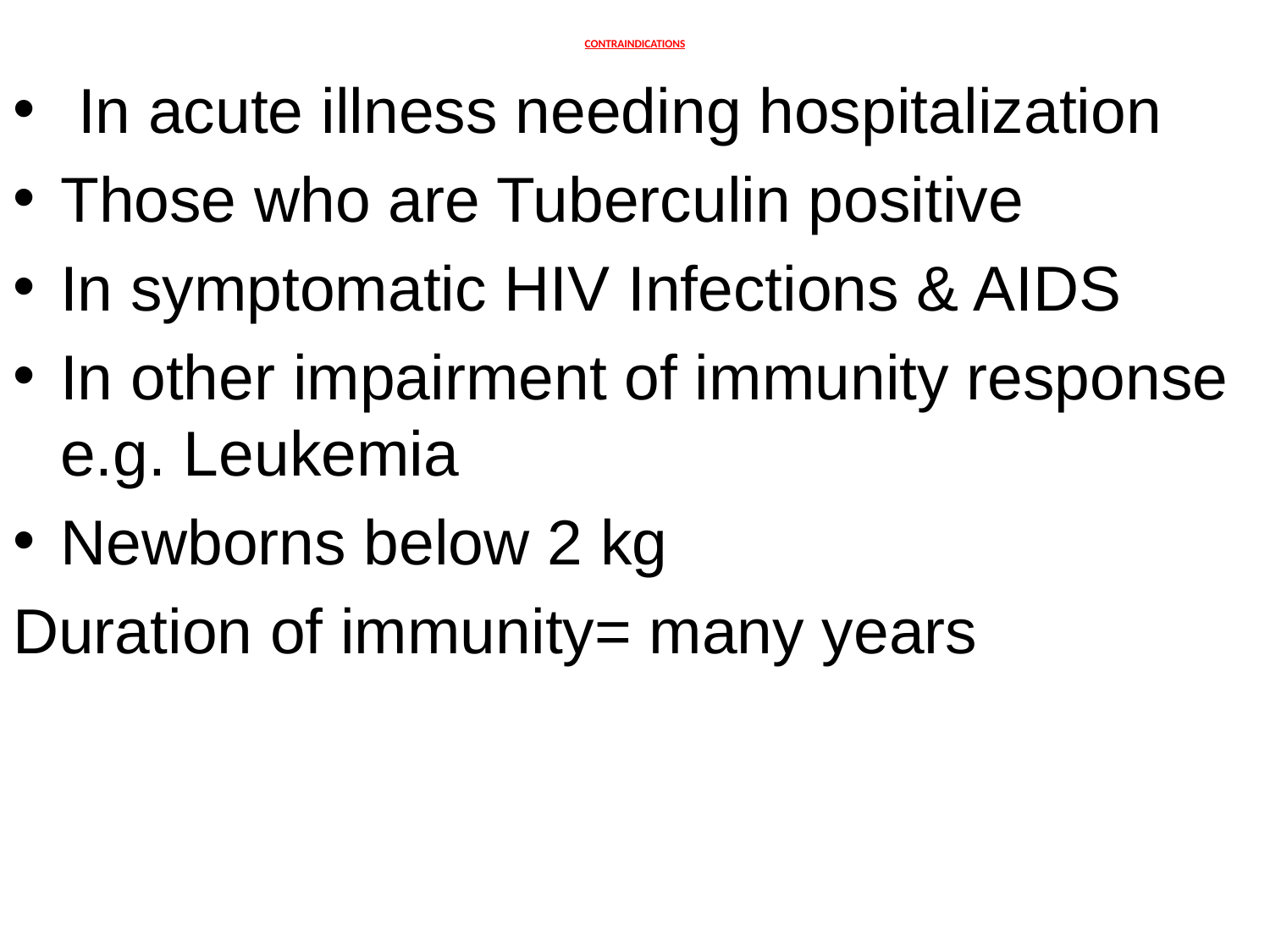

# CONTRAINDICATIONS
 In acute illness needing hospitalization
Those who are Tuberculin positive
In symptomatic HIV Infections & AIDS
In other impairment of immunity response e.g. Leukemia
Newborns below 2 kg
Duration of immunity= many years